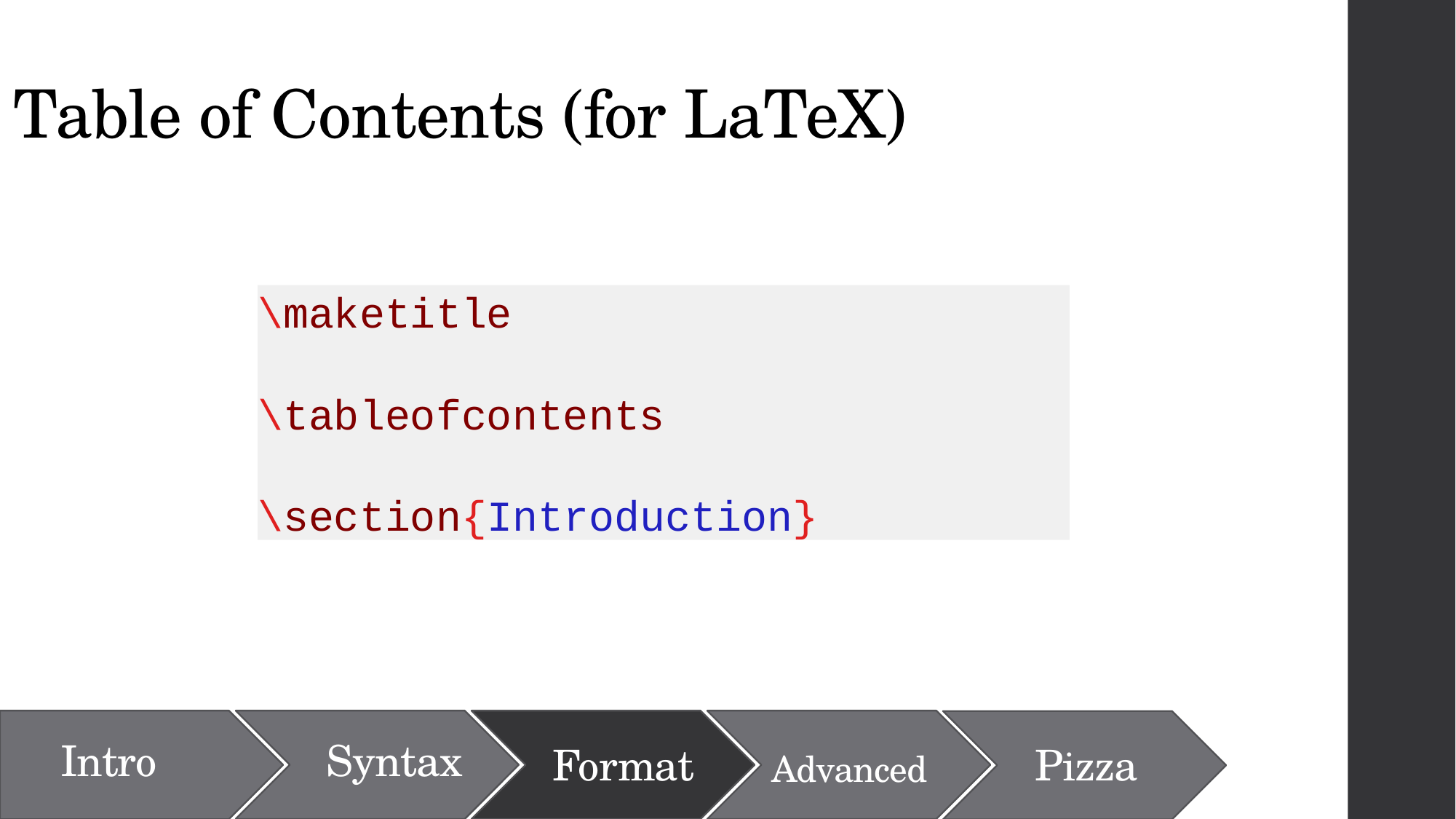

# Table of Contents (for LaTeX)
\maketitle

\tableofcontents

\section{Introduction}

Intro
Format
Advanced
Pizza
Syntax